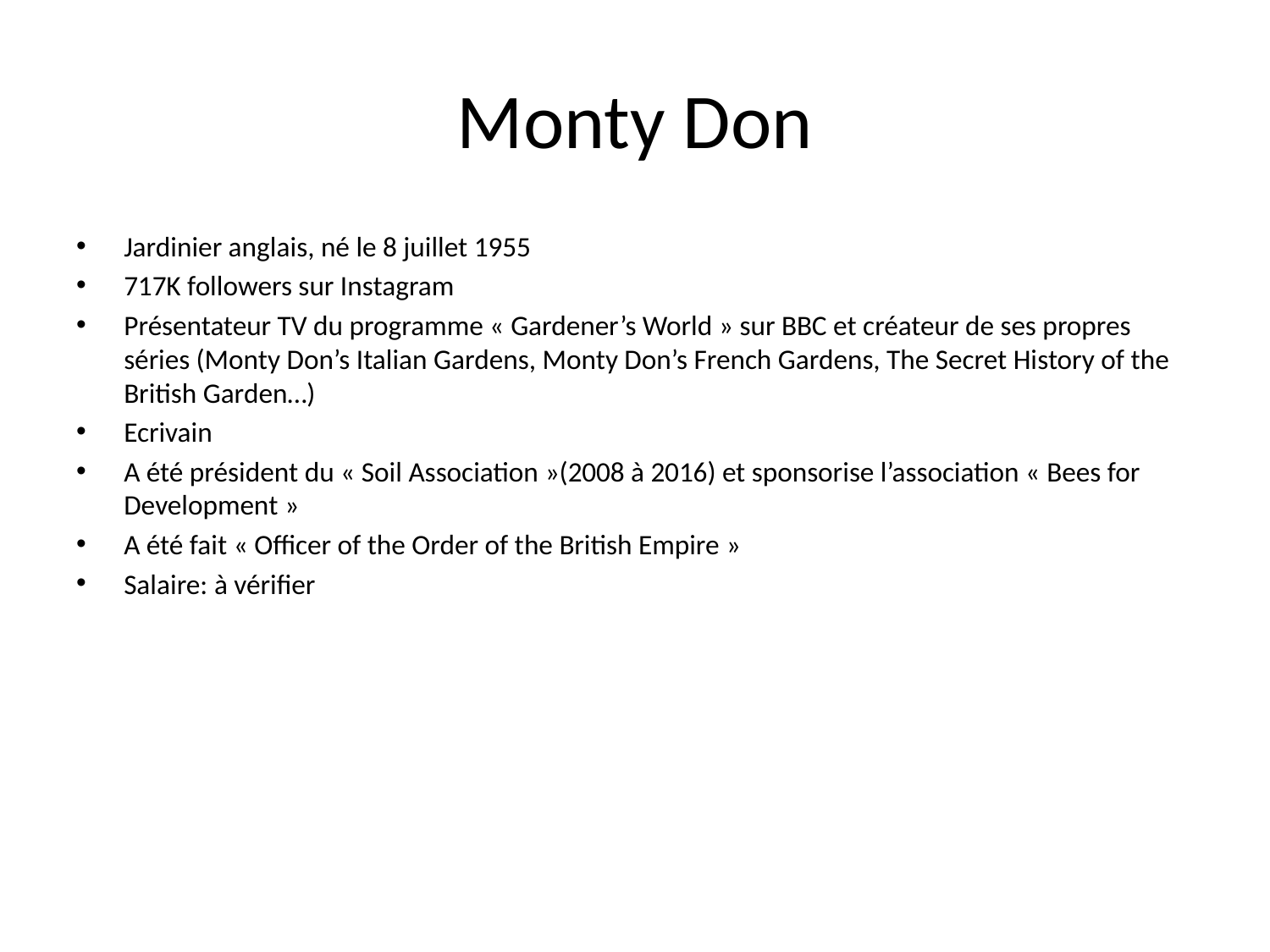

# Monty Don
Jardinier anglais, né le 8 juillet 1955
717K followers sur Instagram
Présentateur TV du programme « Gardener’s World » sur BBC et créateur de ses propres séries (Monty Don’s Italian Gardens, Monty Don’s French Gardens, The Secret History of the British Garden…)
Ecrivain
A été président du « Soil Association »(2008 à 2016) et sponsorise l’association « Bees for Development »
A été fait « Officer of the Order of the British Empire »
Salaire: à vérifier